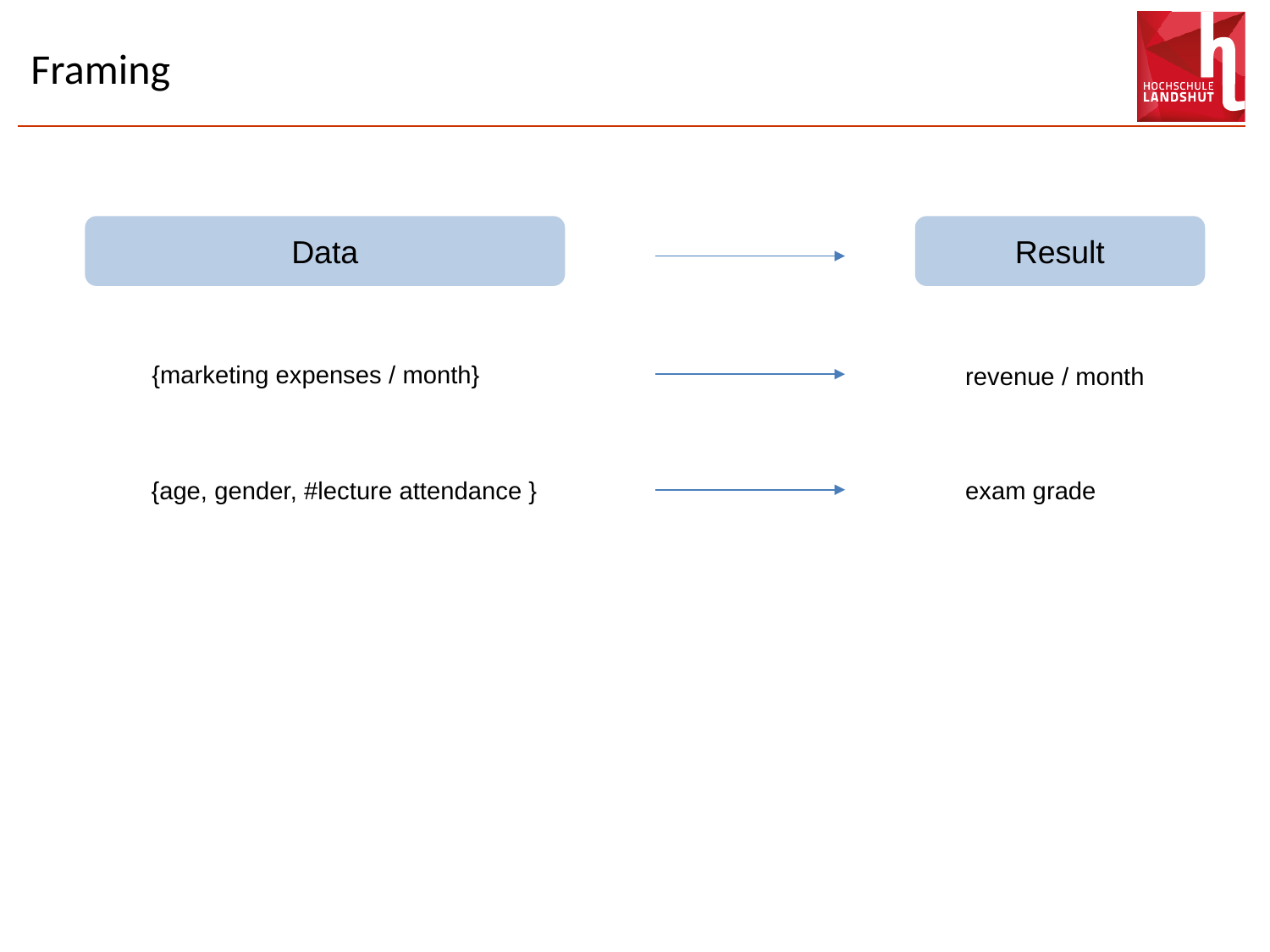

# Framing
Data
Result
{marketing expenses / month}
revenue / month
{age, gender, #lecture attendance }
exam grade